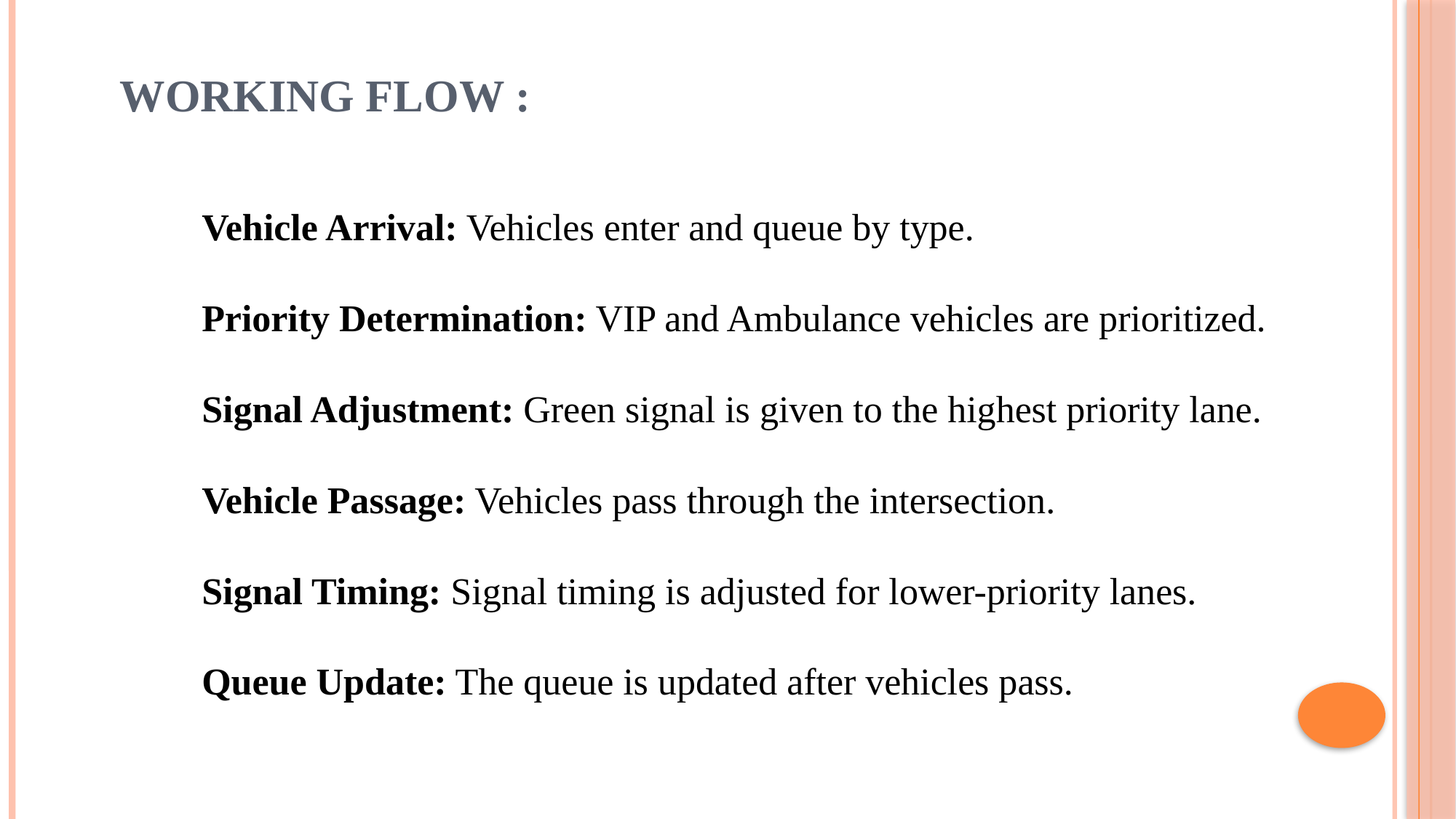

# WORKING FLOW :
Vehicle Arrival: Vehicles enter and queue by type.

Priority Determination: VIP and Ambulance vehicles are prioritized.

Signal Adjustment: Green signal is given to the highest priority lane.

Vehicle Passage: Vehicles pass through the intersection.

Signal Timing: Signal timing is adjusted for lower-priority lanes.

Queue Update: The queue is updated after vehicles pass.